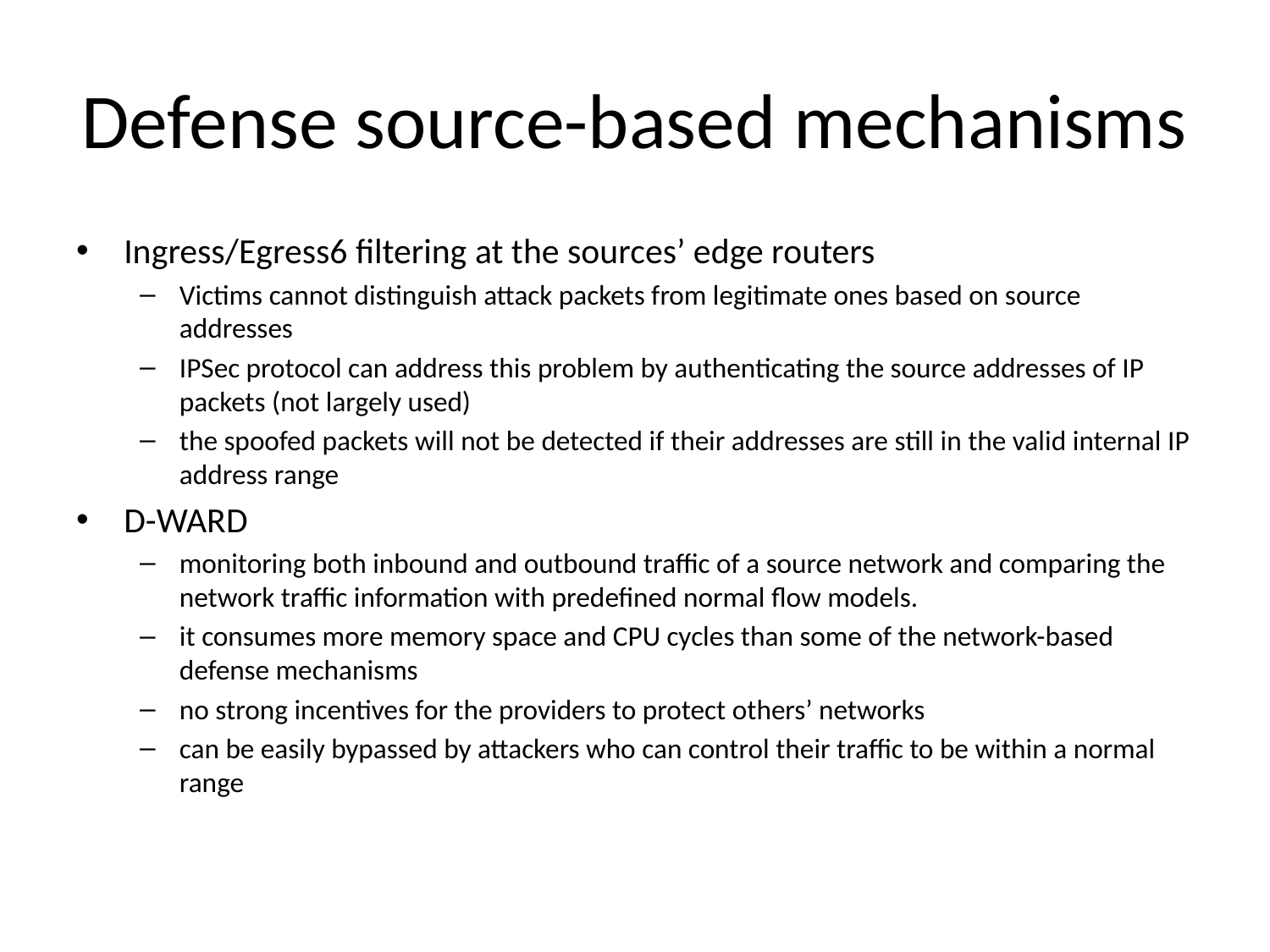

# Defense source-based mechanisms
Ingress/Egress6 filtering at the sources’ edge routers
Victims cannot distinguish attack packets from legitimate ones based on source addresses
IPSec protocol can address this problem by authenticating the source addresses of IP packets (not largely used)
the spoofed packets will not be detected if their addresses are still in the valid internal IP address range
D-WARD
monitoring both inbound and outbound traffic of a source network and comparing the network traffic information with predefined normal flow models.
it consumes more memory space and CPU cycles than some of the network-based defense mechanisms
no strong incentives for the providers to protect others’ networks
can be easily bypassed by attackers who can control their traffic to be within a normal range